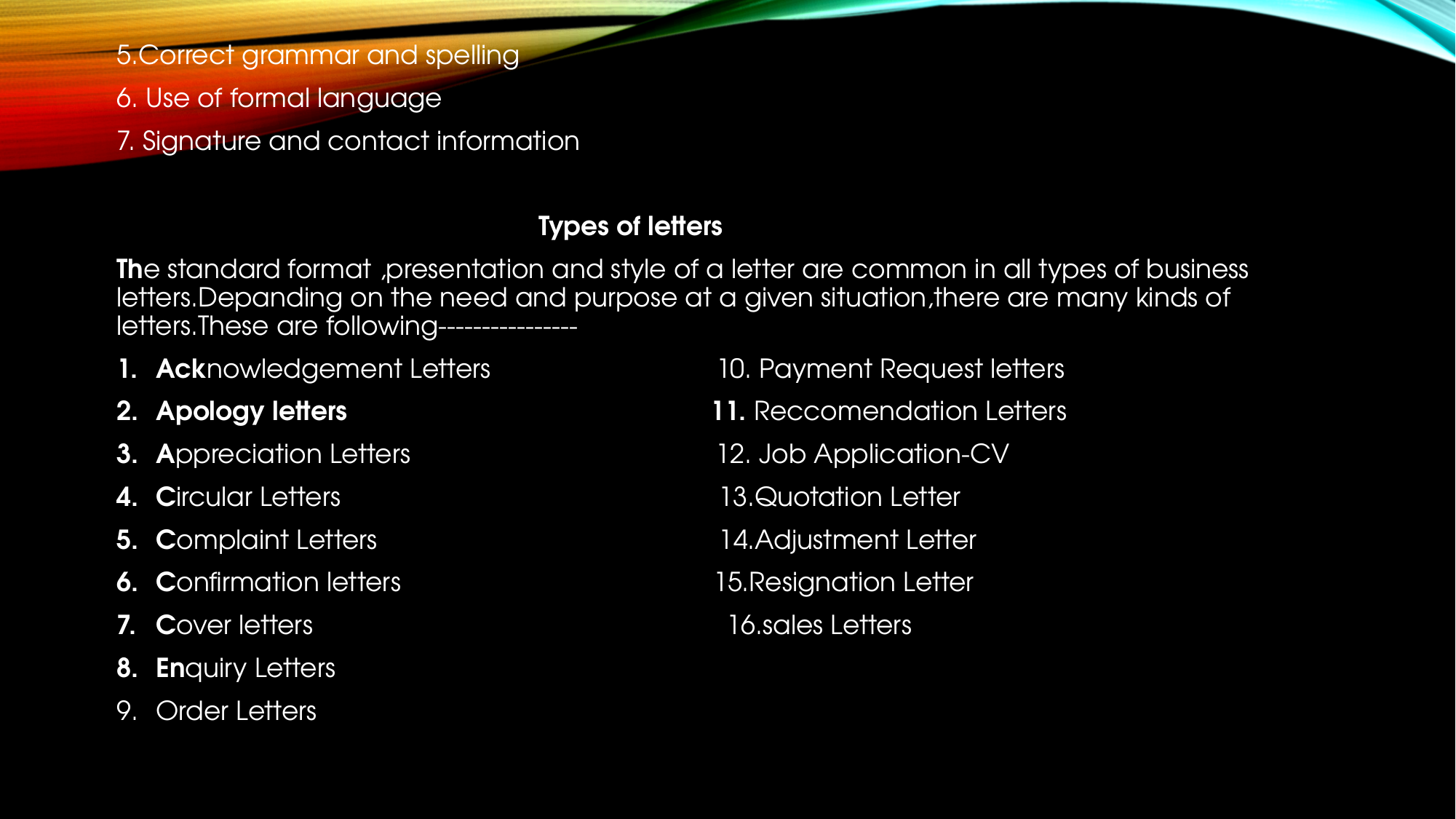

5.Correct grammar and spelling
6. Use of formal language
7. Signature and contact information

                                                          Types of letters
The standard format ,presentation and style of a letter are common in all types of business letters.Depanding on the need and purpose at a given situation,there are many kinds of letters.These are following----------------
Acknowledgement Letters                               10. Payment Request letters
Apology letters                                                  11. Reccomendation Letters
Appreciation Letters                                          12. Job Application-CV
Circular Letters                                                    13.Quotation Letter
Complaint Letters                                               14.Adjustment Letter
Confirmation letters                                           15.Resignation Letter
Cover letters                                                         16.sales Letters
Enquiry Letters
Order Letters